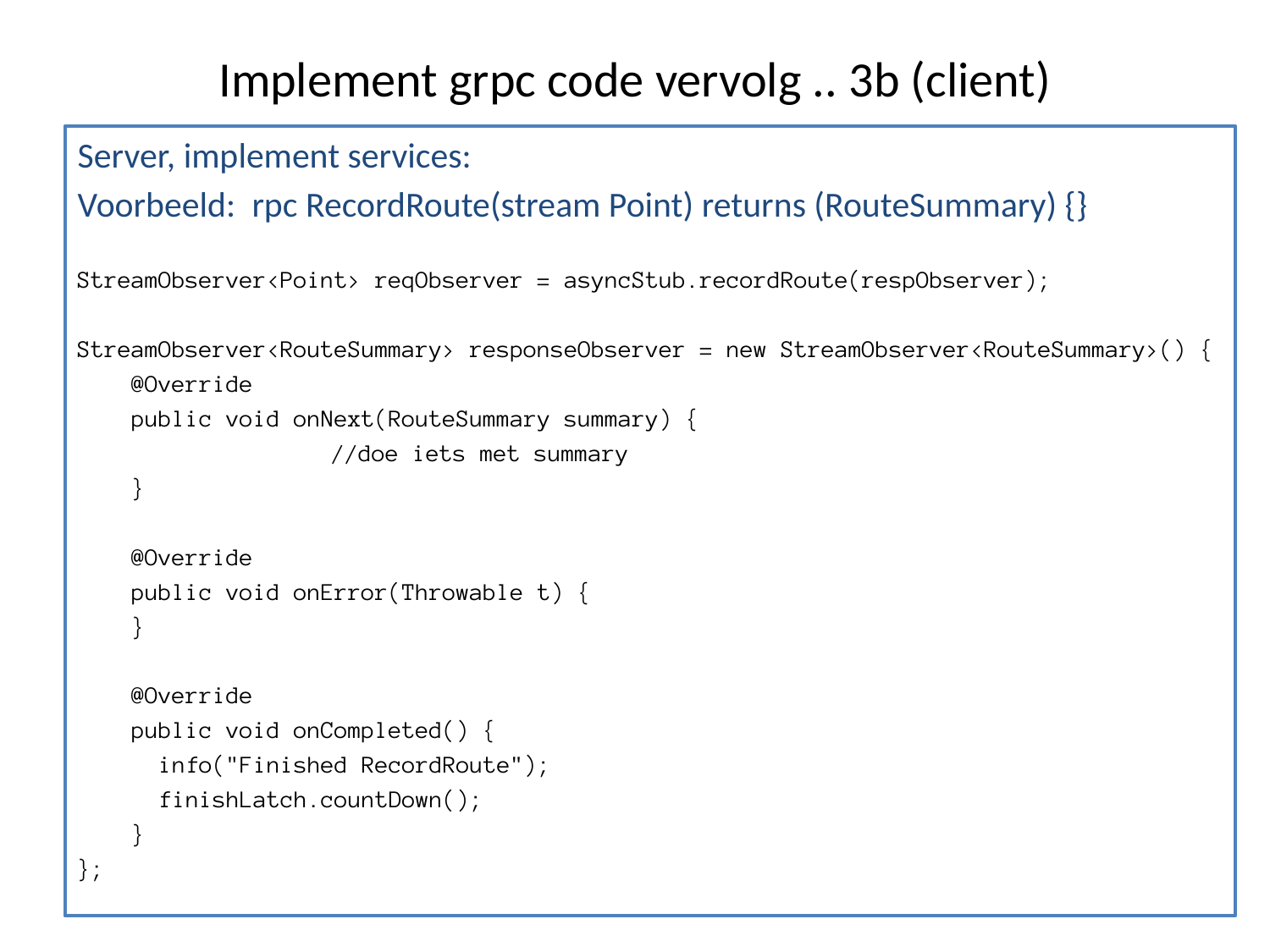

# Implement grpc code vervolg .. 3b (client)
Server, implement services:
Voorbeeld:  rpc RecordRoute(stream Point) returns (RouteSummary) {}
StreamObserver<Point> reqObserver = asyncStub.recordRoute(respObserver);

StreamObserver<RouteSummary> responseObserver = new StreamObserver<RouteSummary>() {
    @Override
    public void onNext(RouteSummary summary) {
		//doe iets met summary
    }

    @Override
    public void onError(Throwable t) {
    }

    @Override
    public void onCompleted() {
      info("Finished RecordRoute");
      finishLatch.countDown();
    }
};